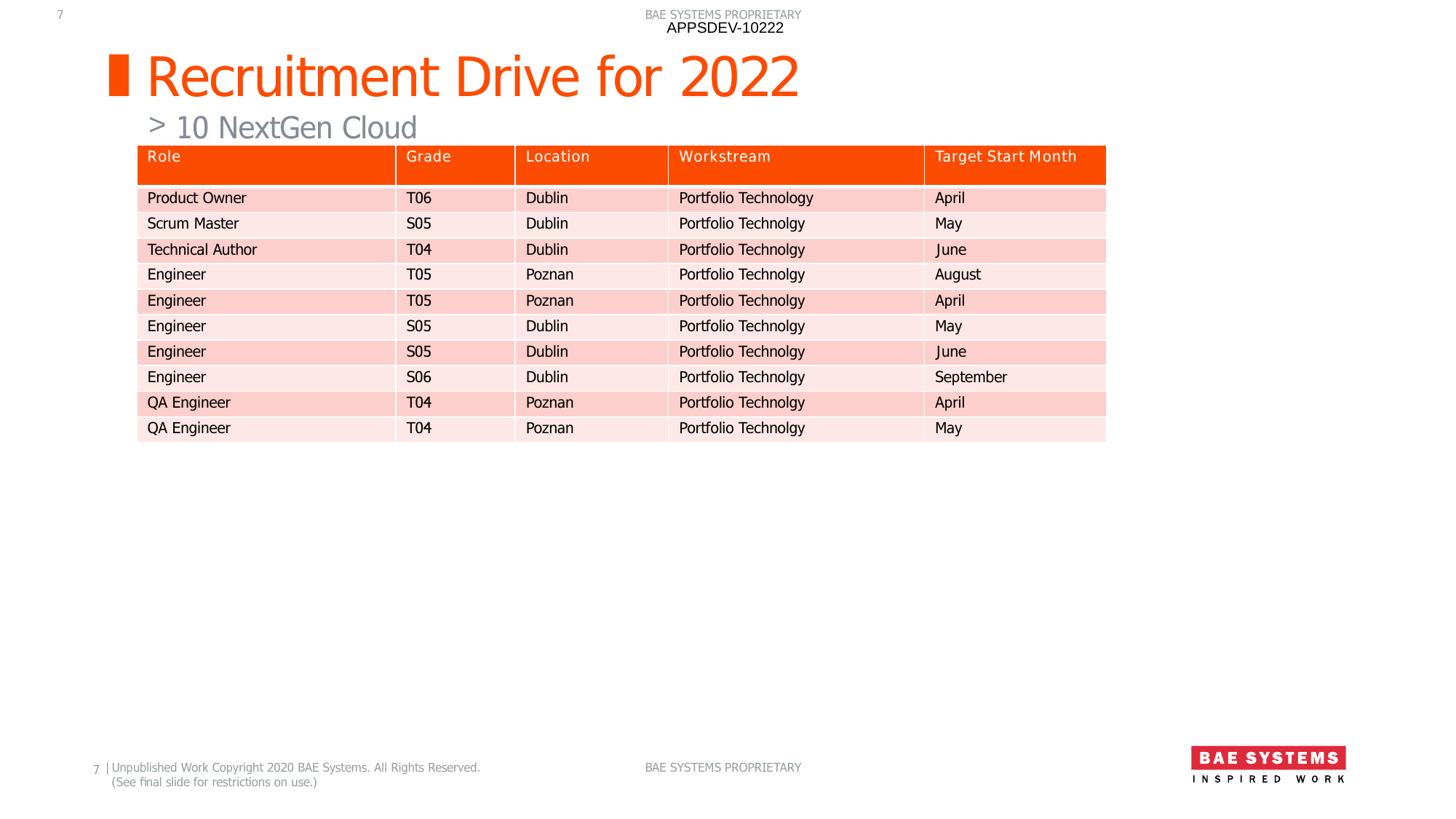

APPSDEV-10222
# Recruitment Drive for 2022
10 NextGen Cloud
| Role | Grade | Location | Workstream | Target Start Month |
| --- | --- | --- | --- | --- |
| Product Owner | T06 | Dublin | Portfolio Technology | April |
| Scrum Master | S05 | Dublin | Portfolio Technolgy | May |
| Technical Author | T04 | Dublin | Portfolio Technolgy | June |
| Engineer | T05 | Poznan | Portfolio Technolgy | August |
| Engineer | T05 | Poznan | Portfolio Technolgy | April |
| Engineer | S05 | Dublin | Portfolio Technolgy | May |
| Engineer | S05 | Dublin | Portfolio Technolgy | June |
| Engineer | S06 | Dublin | Portfolio Technolgy | September |
| QA Engineer | T04 | Poznan | Portfolio Technolgy | April |
| QA Engineer | T04 | Poznan | Portfolio Technolgy | May |